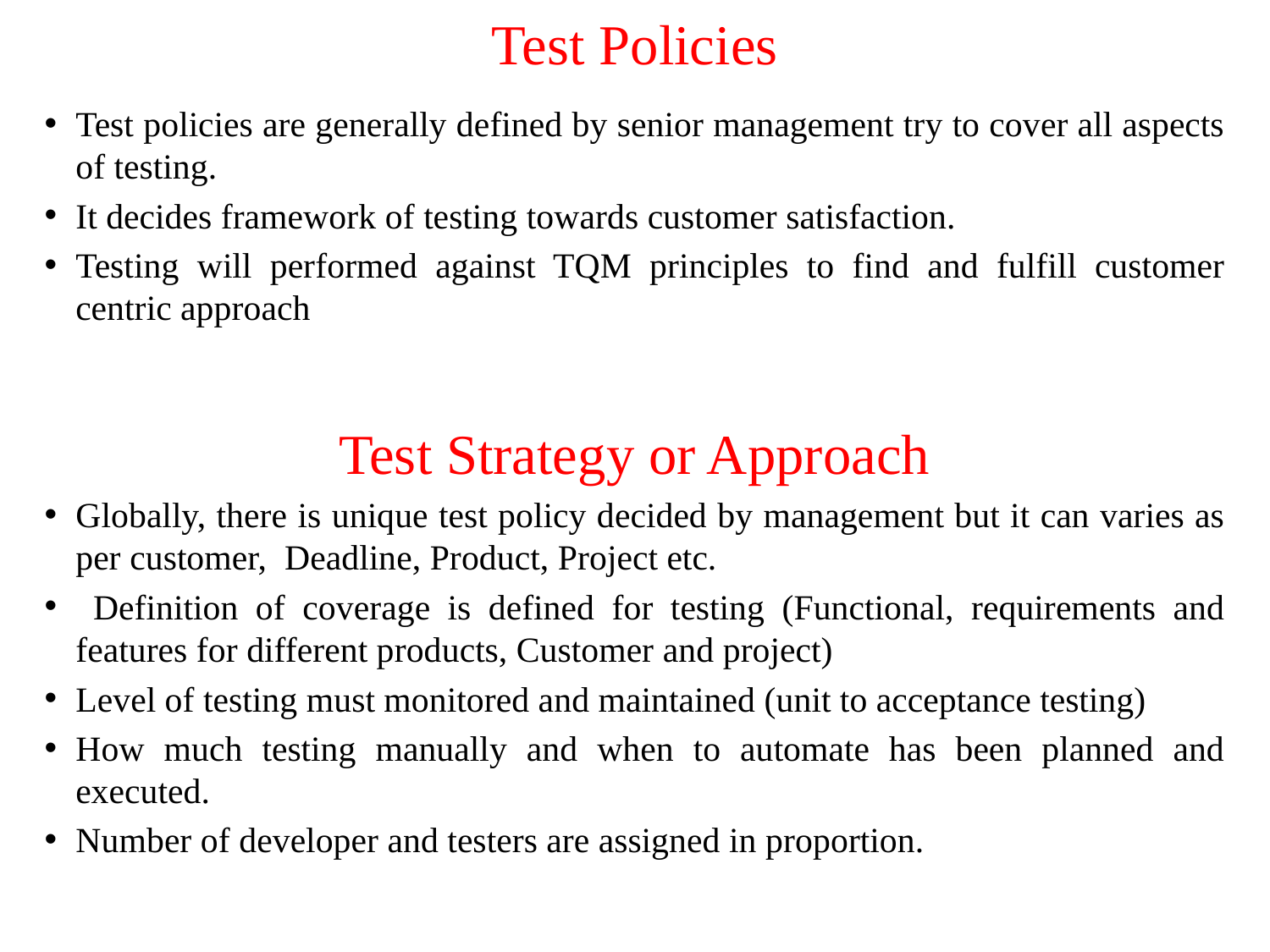

# Test Policies
Test policies are generally defined by senior management try to cover all aspects of testing.
It decides framework of testing towards customer satisfaction.
Testing will performed against TQM principles to find and fulfill customer centric approach

Test Strategy or Approach
Globally, there is unique test policy decided by management but it can varies as per customer,  Deadline, Product, Project etc.
 Definition of coverage is defined for testing (Functional, requirements and features for different products, Customer and project)
Level of testing must monitored and maintained (unit to acceptance testing)
How much testing manually and when to automate has been planned and executed.
Number of developer and testers are assigned in proportion.